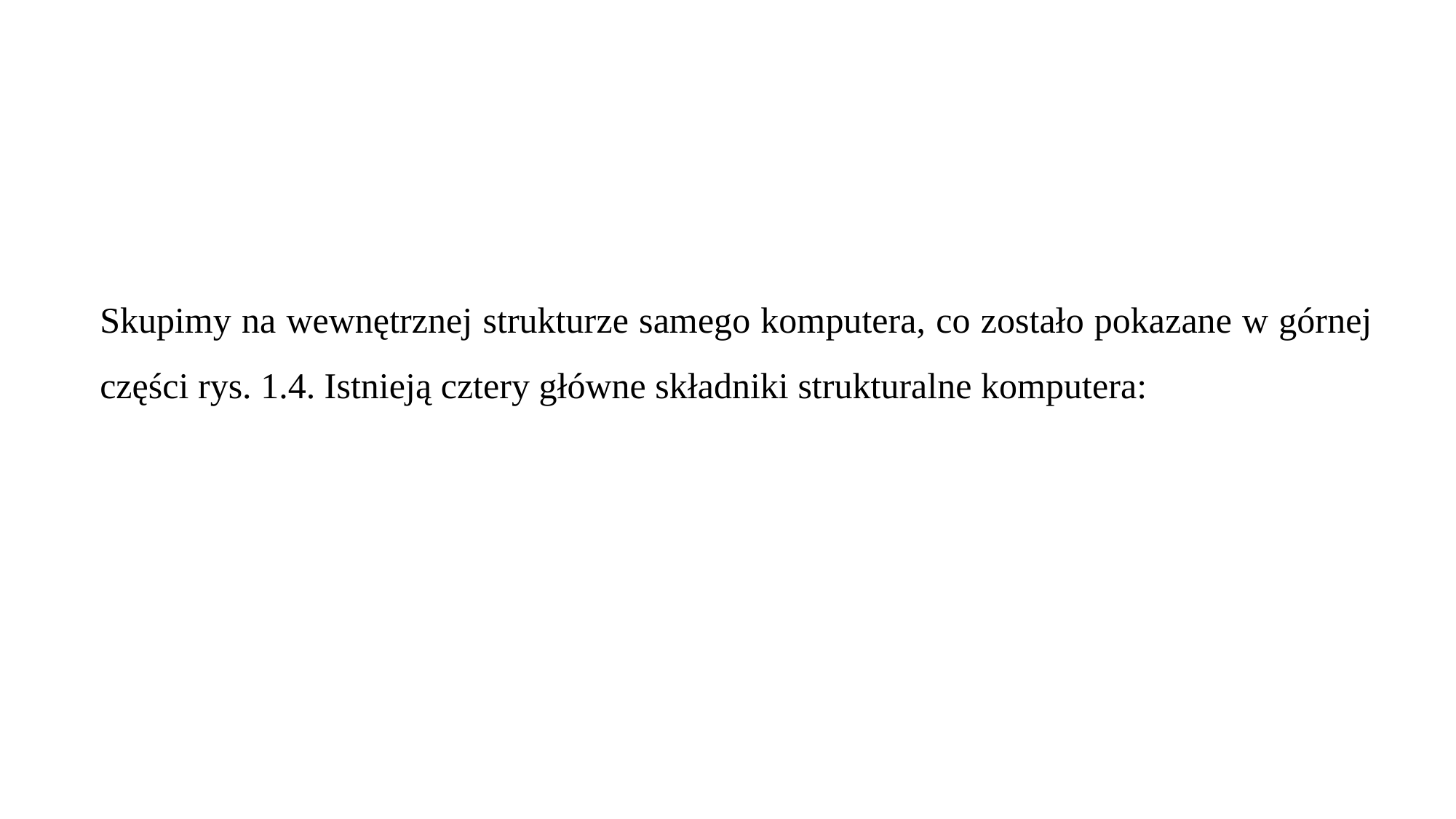

Skupimy na wewnętrznej strukturze samego komputera, co zostało pokazane w górnej części rys. 1.4. Istnieją cztery główne składniki strukturalne komputera: